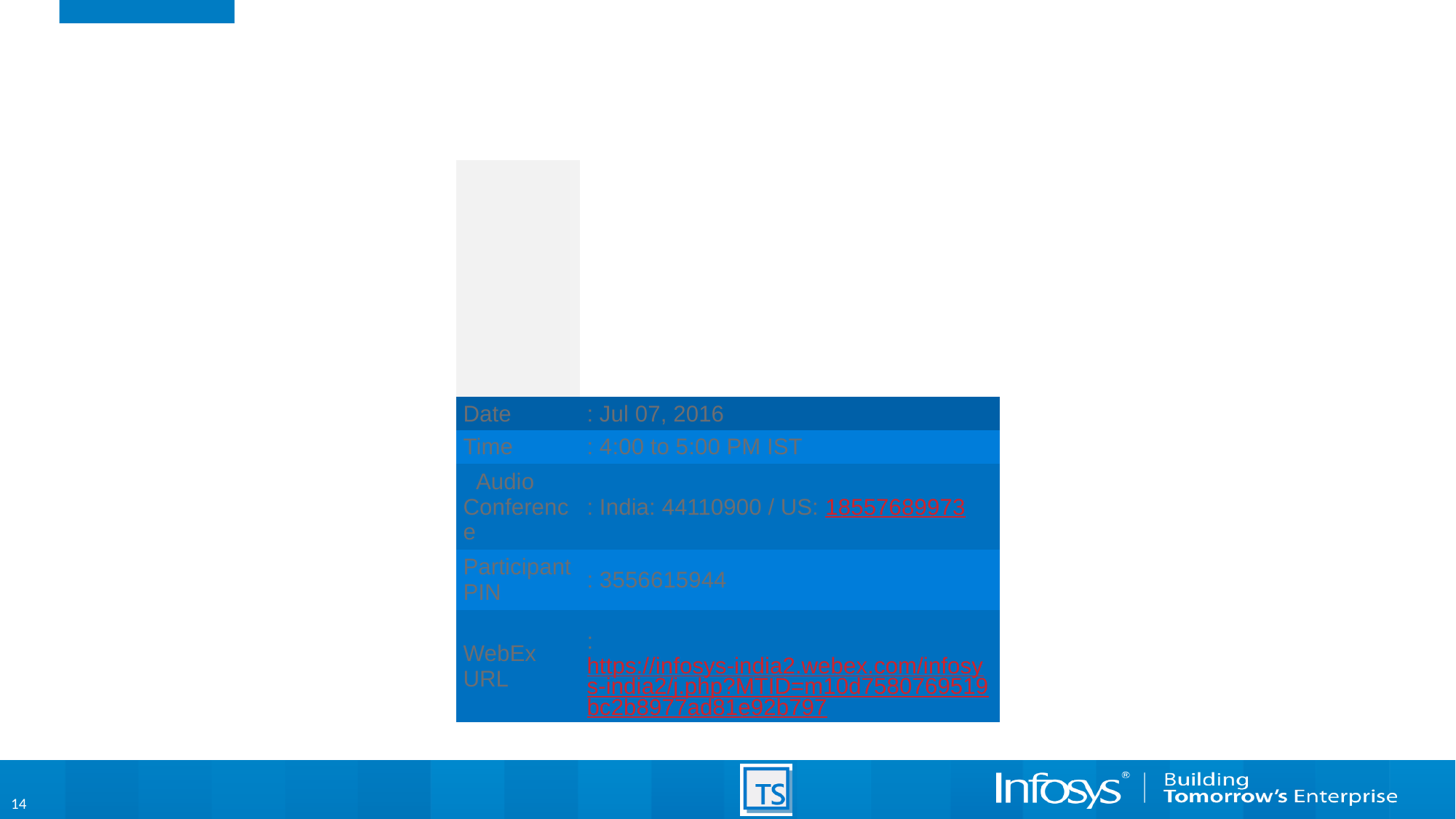

|  |  |
| --- | --- |
|  |  |
| Date | : Jul 07, 2016 |
| Time | : 4:00 to 5:00 PM IST |
| Audio Conference | : India: 44110900 / US: 18557689973 |
| Participant PIN | : 3556615944 |
| WebEx URL | : https://infosys-india2.webex.com/infosys-india2/j.php?MTID=m10d7580769519bc2b8977ad81e92b797 |

14